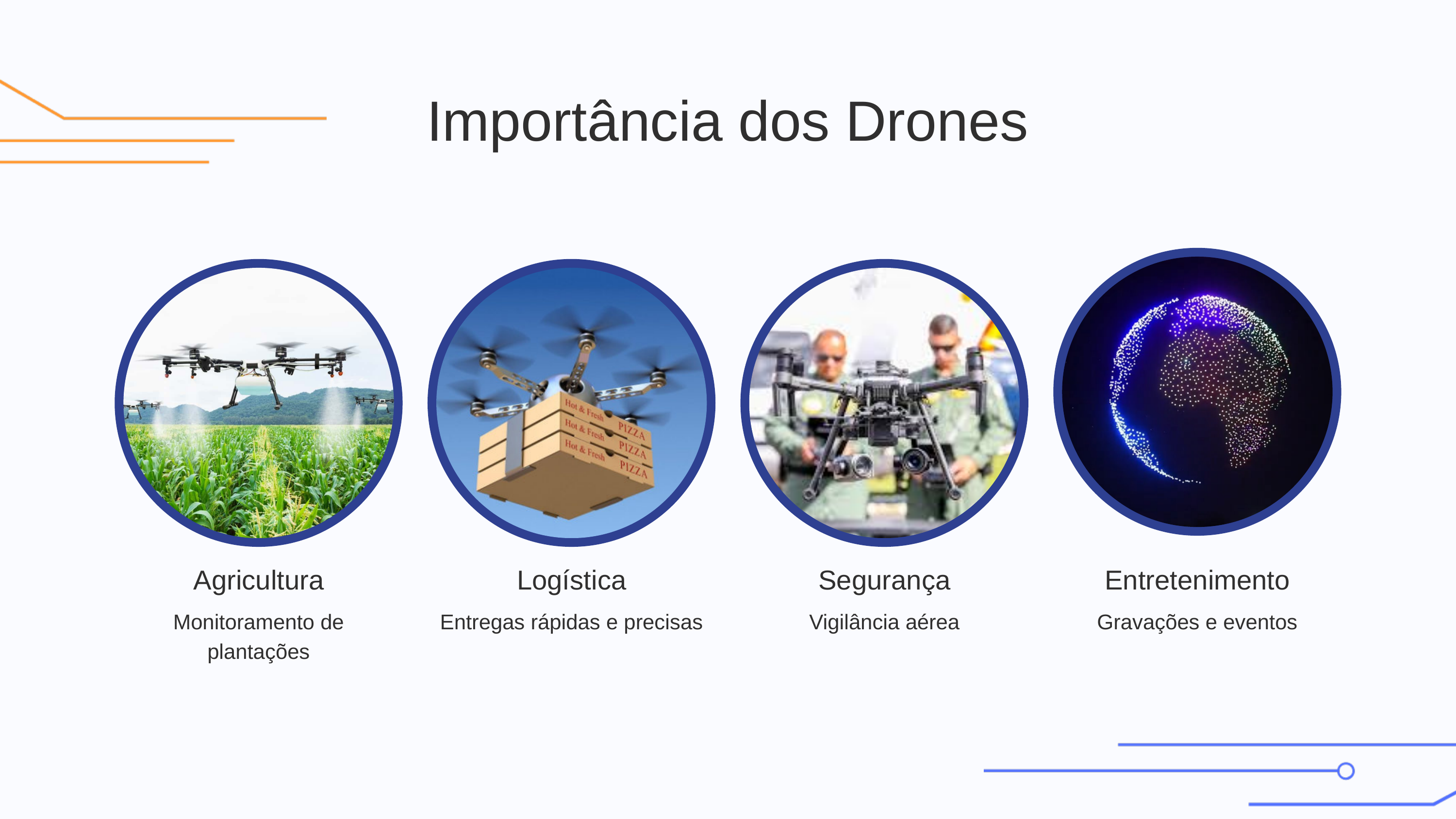

Importância dos Drones

Agricultura
Logística
Segurança
Entretenimento
Monitoramento de plantações
Entregas rápidas e precisas
Vigilância aérea
Gravações e eventos